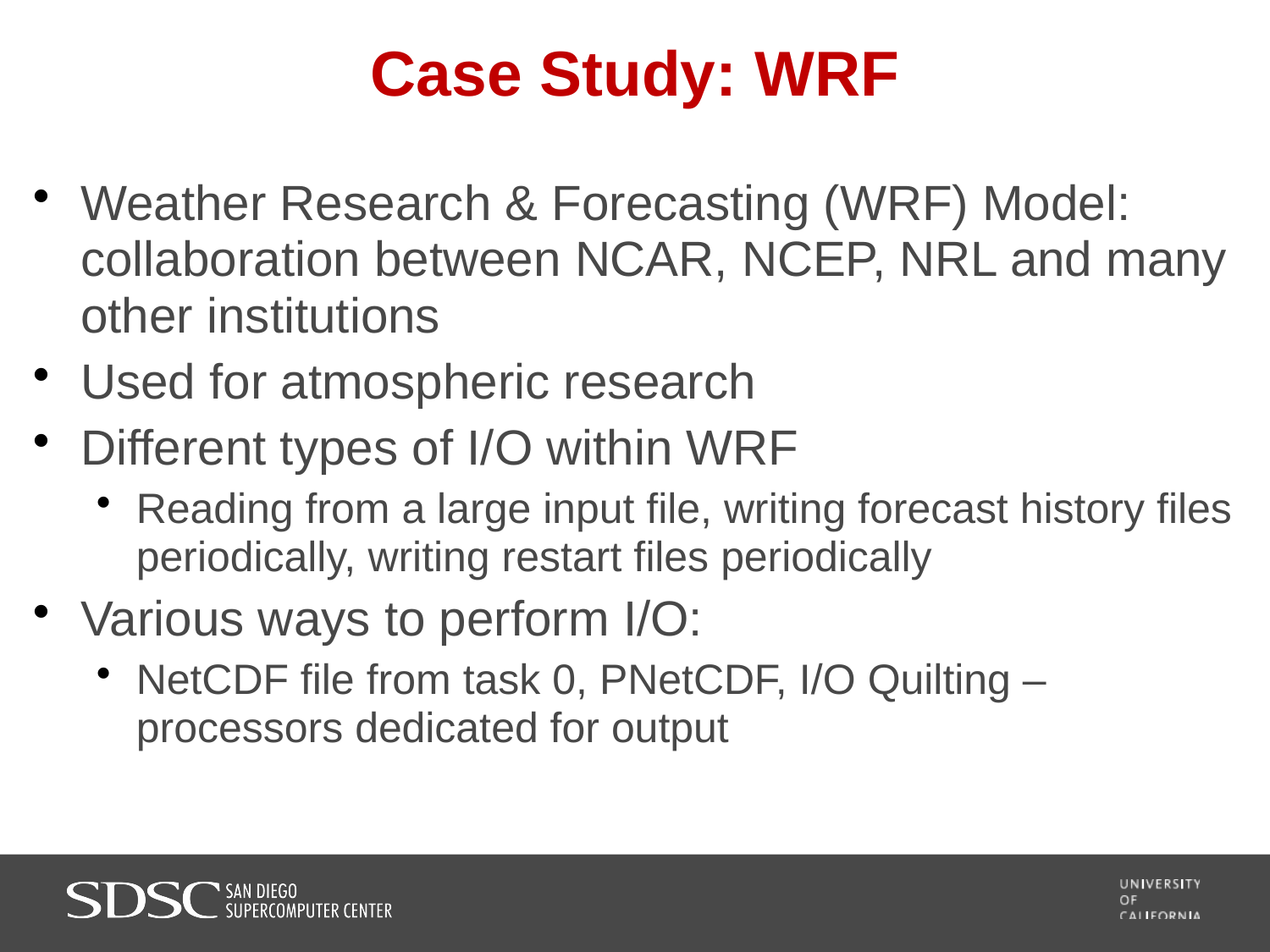

# Case Study: WRF
Weather Research & Forecasting (WRF) Model:  collaboration between NCAR, NCEP, NRL and many other institutions
Used for atmospheric research
Different types of I/O within WRF
Reading from a large input file, writing forecast history files periodically, writing restart files periodically
Various ways to perform I/O:
NetCDF file from task 0, PNetCDF, I/O Quilting – processors dedicated for output